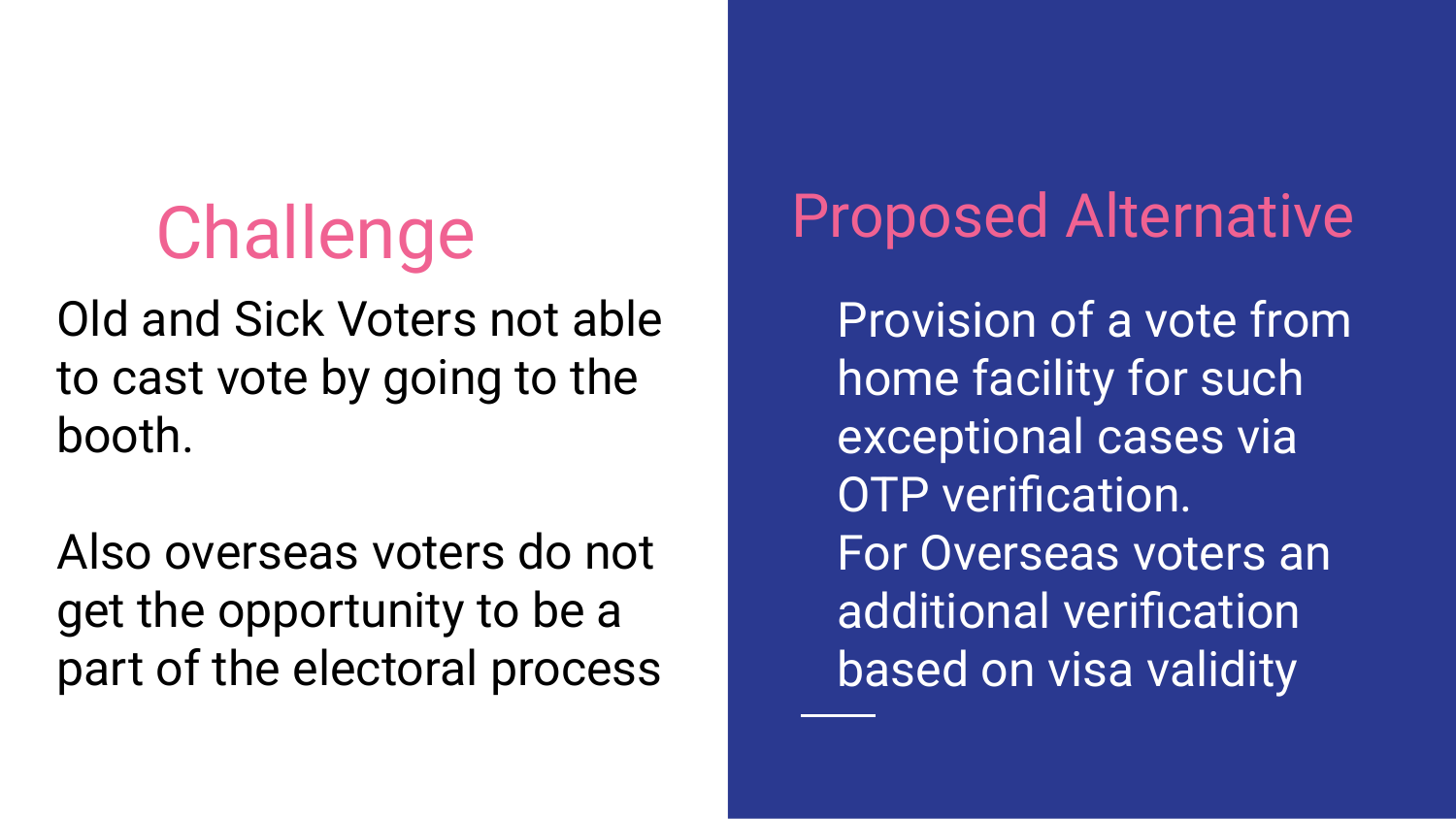

Proposed Alternative
Challenge
Provision of a vote from home facility for such exceptional cases via OTP verification.
For Overseas voters an additional verification based on visa validity
# Old and Sick Voters not able to cast vote by going to the booth.

Also overseas voters do not get the opportunity to be a part of the electoral process